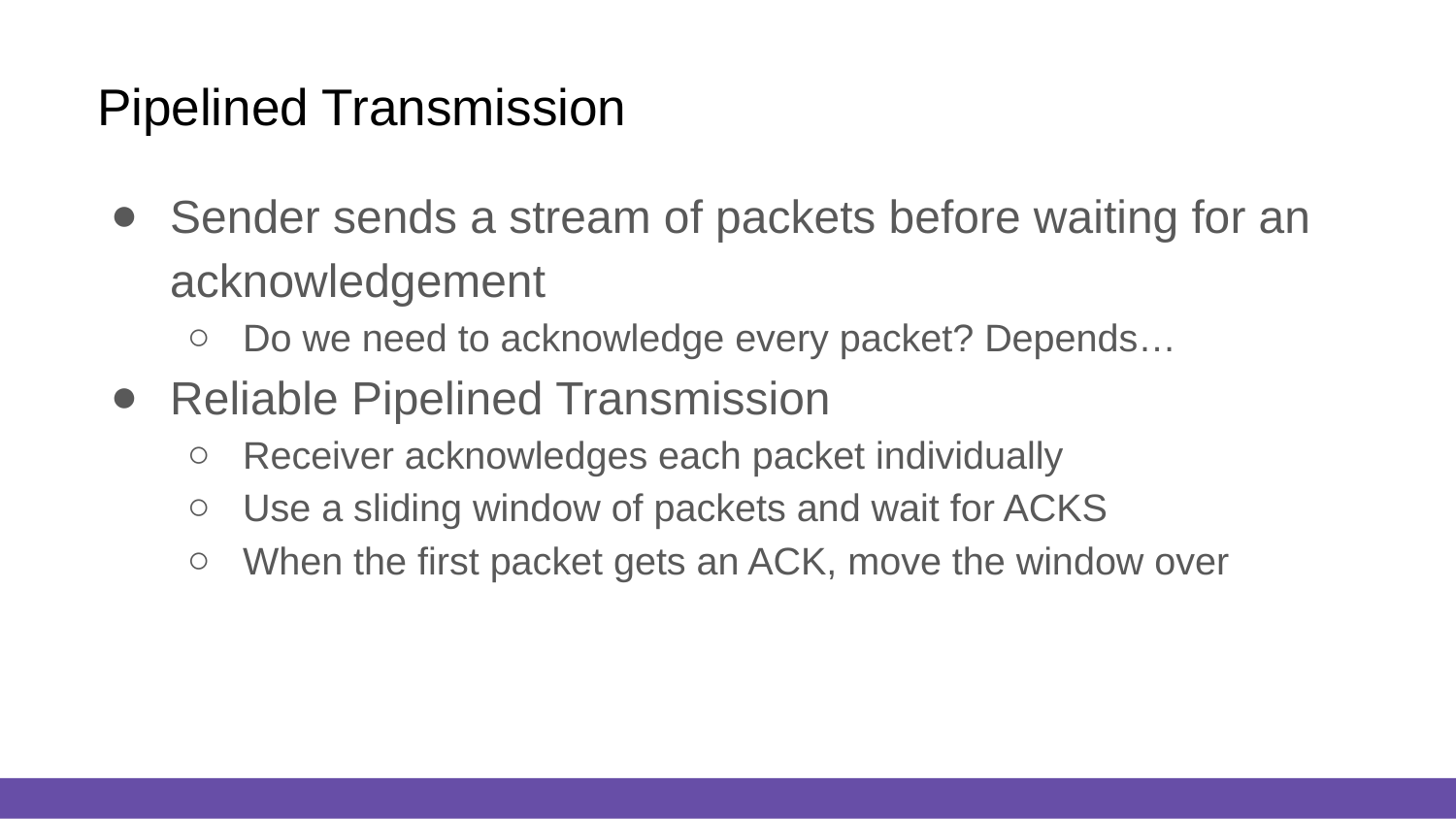

# Pipelined Transmission
Sender sends a stream of packets before waiting for an acknowledgement
Do we need to acknowledge every packet? Depends…
Reliable Pipelined Transmission
Receiver acknowledges each packet individually
Use a sliding window of packets and wait for ACKS
When the first packet gets an ACK, move the window over